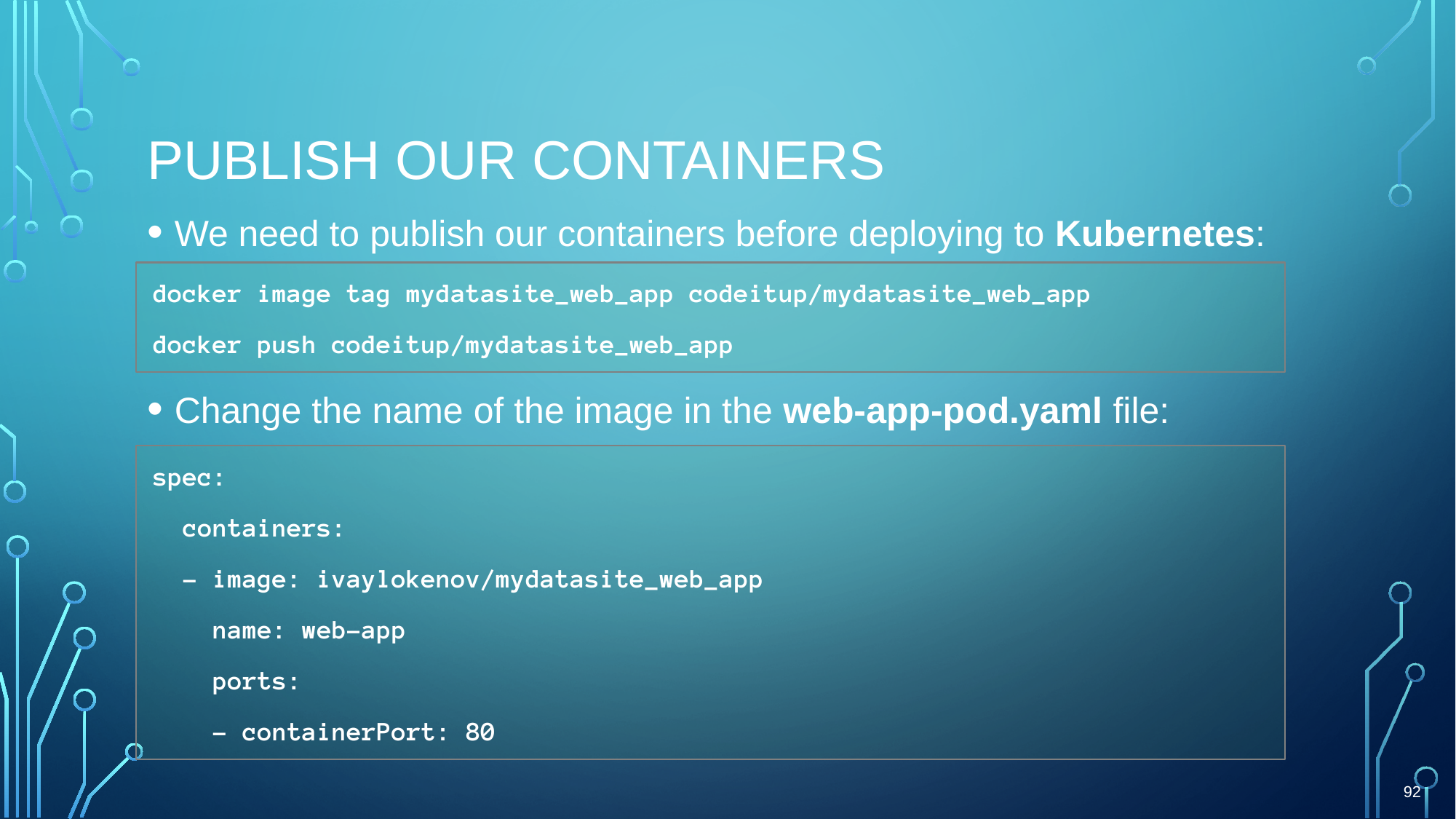

# Publish our containers
We need to publish our containers before deploying to Kubernetes:

Change the name of the image in the web-app-pod.yaml file:

docker image tag mydatasite_web_app codeitup/mydatasite_web_app
docker push codeitup/mydatasite_web_app
spec:
  containers:
  - image: ivaylokenov/mydatasite_web_app
    name: web-app
    ports:
    - containerPort: 80
92